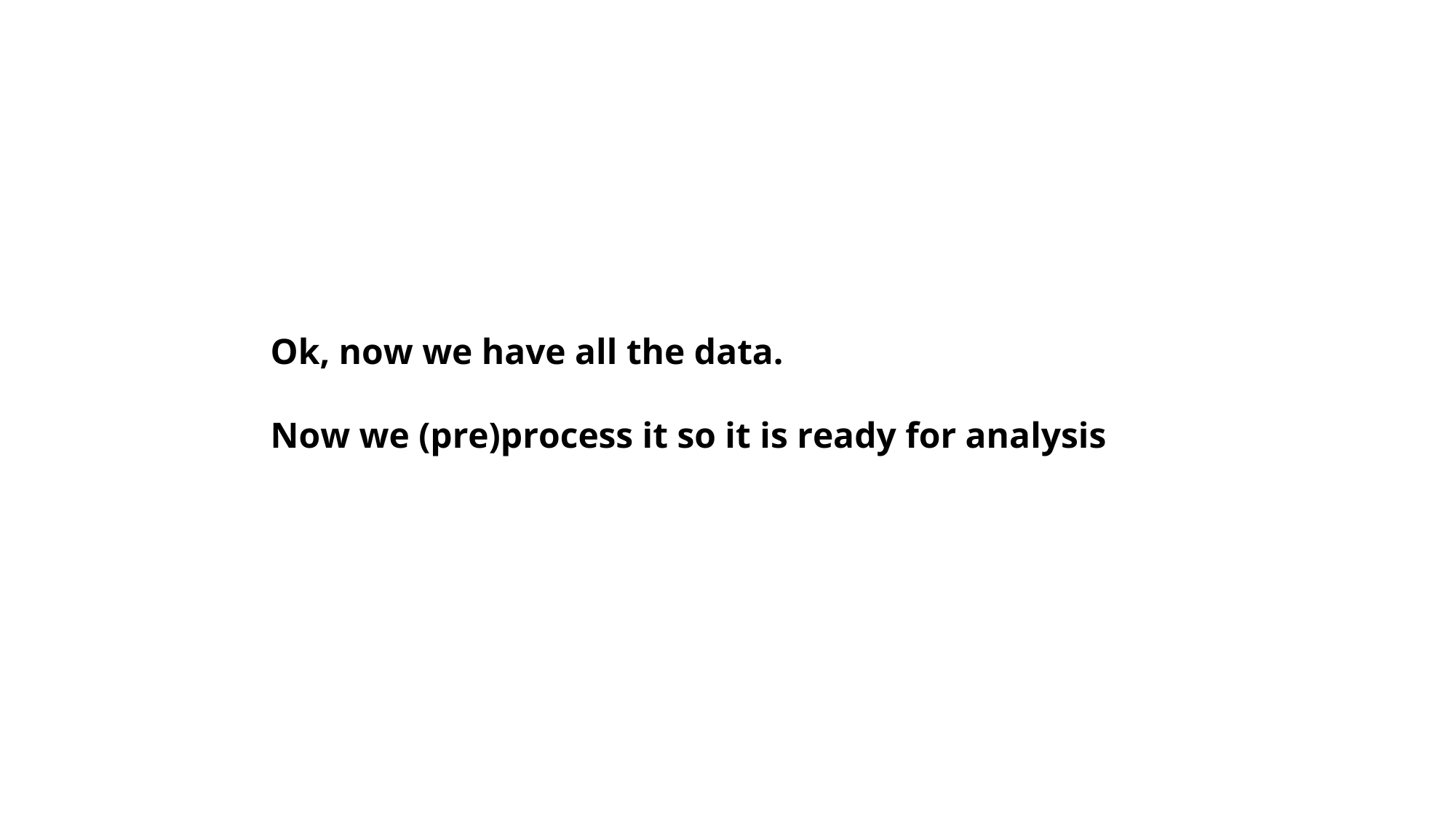

# Ok, now we have all the data. Now we (pre)process it so it is ready for analysis